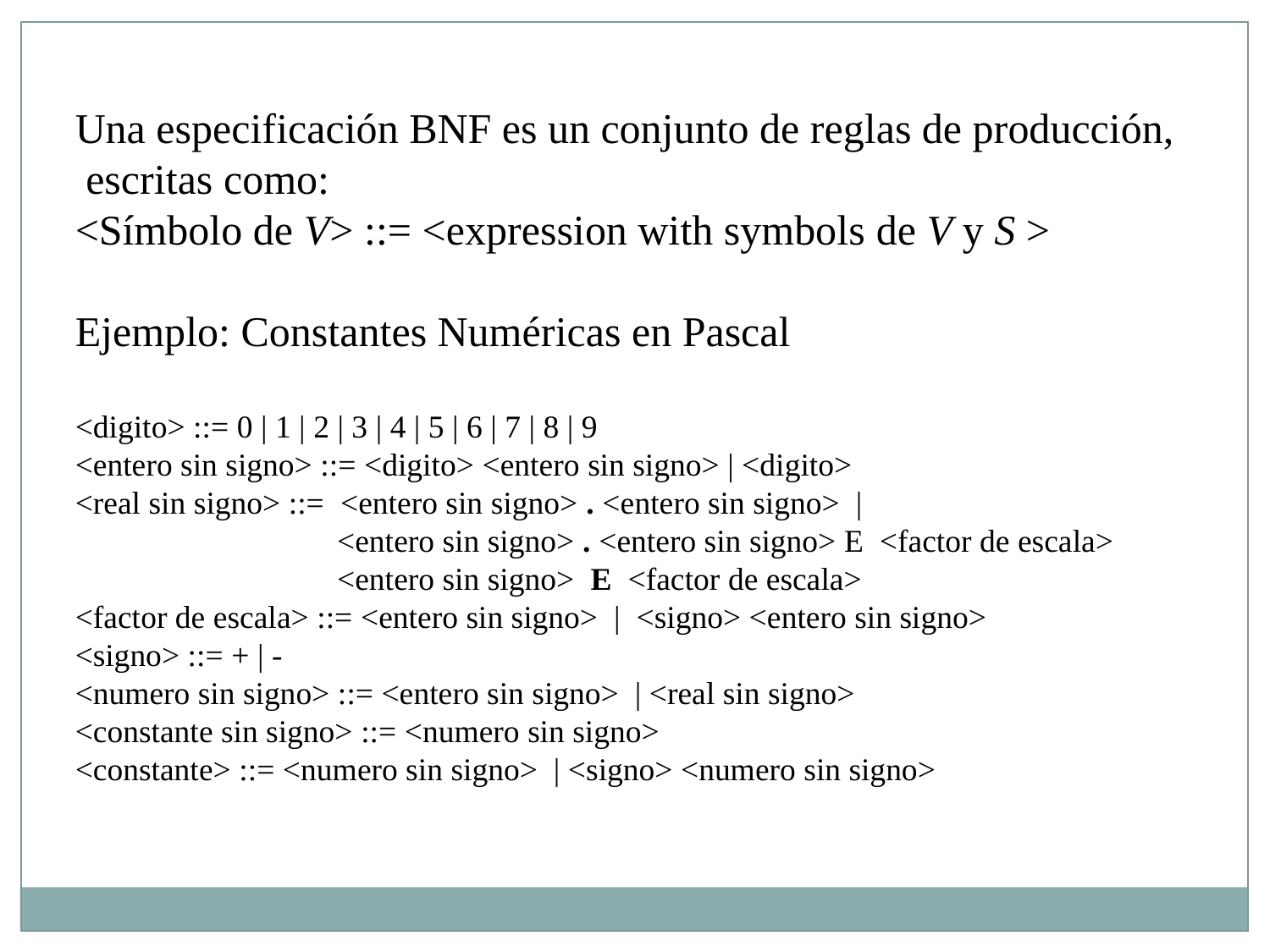

Una especificación BNF es un conjunto de reglas de producción,
 escritas como:
<Símbolo de V> ::= <expression with symbols de V y S >

Ejemplo: Constantes Numéricas en Pascal

<digito> ::= 0 | 1 | 2 | 3 | 4 | 5 | 6 | 7 | 8 | 9
<entero sin signo> ::= <digito> <entero sin signo> | <digito>
<real sin signo> ::=  <entero sin signo> . <entero sin signo>  |
		 <entero sin signo> . <entero sin signo> E  <factor de escala>
		 <entero sin signo>  E  <factor de escala>
<factor de escala> ::= <entero sin signo>  |  <signo> <entero sin signo>
<signo> ::= + | -
<numero sin signo> ::= <entero sin signo>  | <real sin signo>
<constante sin signo> ::= <numero sin signo>
<constante> ::= <numero sin signo>  | <signo> <numero sin signo>